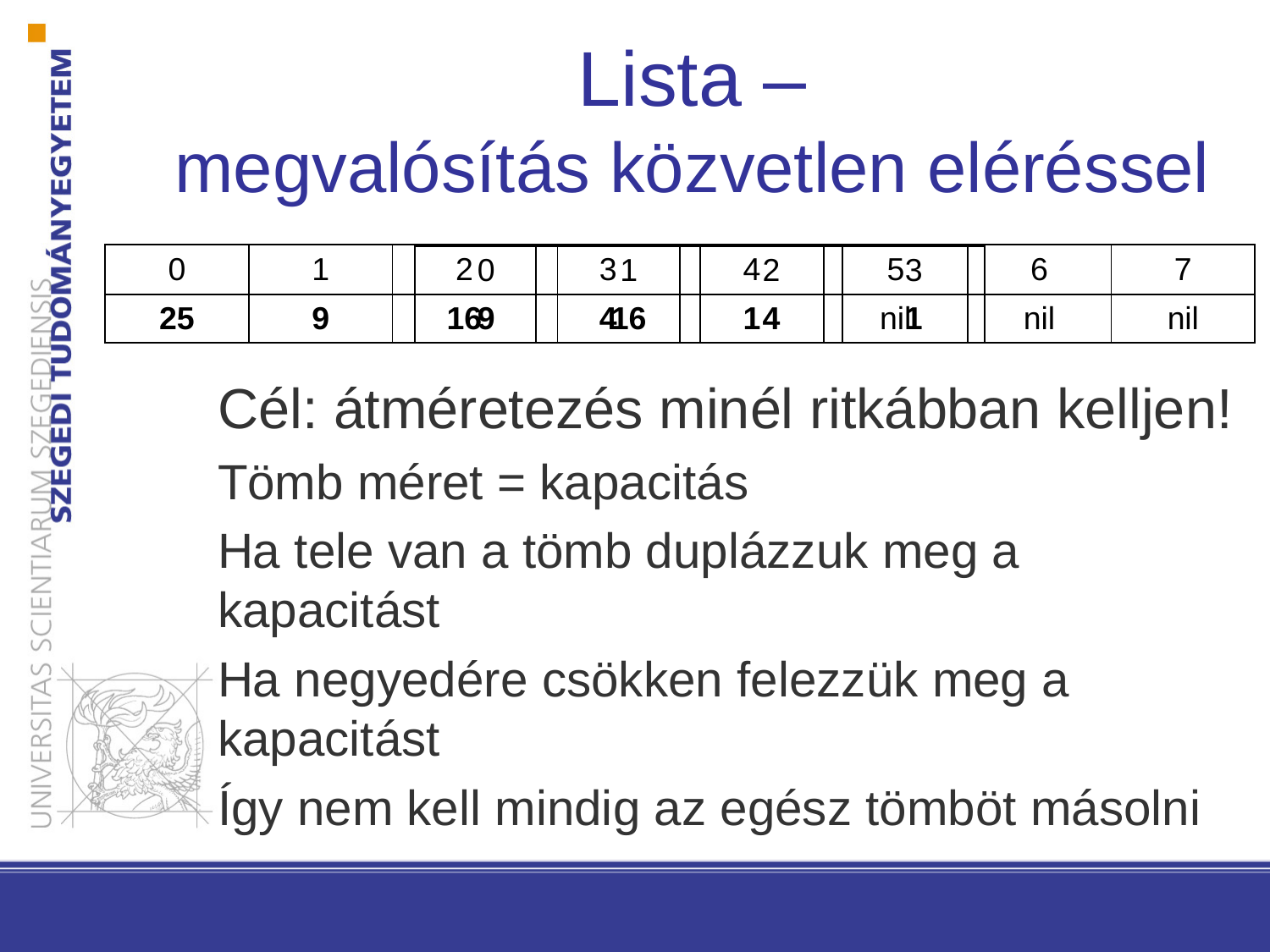

# Lista – megvalósítás közvetlen eléréssel
| 0 | 1 | 2 | 3 | 4 | 5 | 6 | 7 |
| --- | --- | --- | --- | --- | --- | --- | --- |
| 25 | 9 | 16 | 4 | 1 | nil | nil | nil |
| 0 | 1 | 2 | 3 |
| --- | --- | --- | --- |
| 9 | 16 | 4 | 1 |
Cél: átméretezés minél ritkábban kelljen!
Tömb méret = kapacitás
Ha tele van a tömb duplázzuk meg a kapacitást
Ha negyedére csökken felezzük meg a kapacitást
Így nem kell mindig az egész tömböt másolni